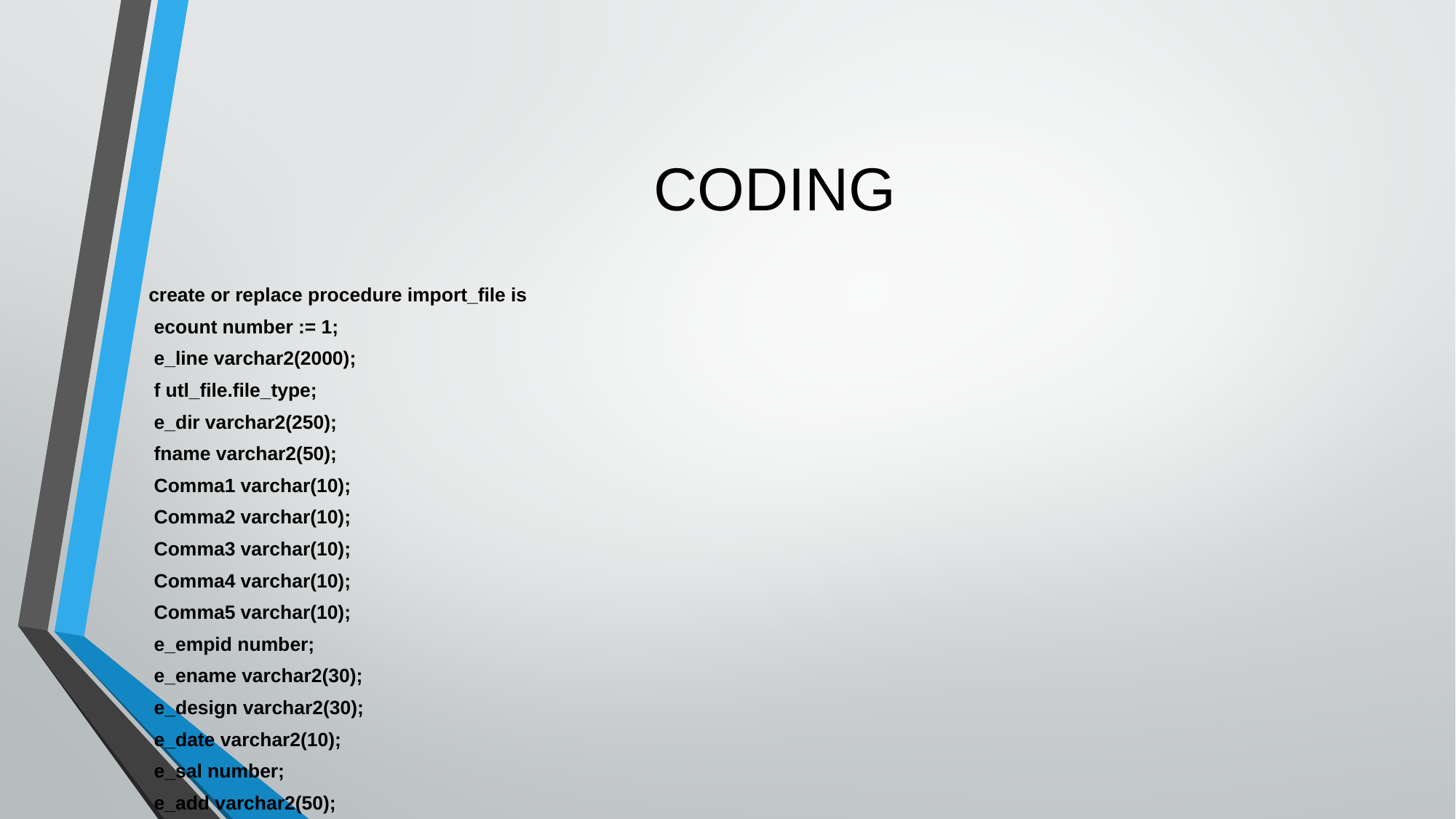

# CODING
create or replace procedure import_file is
 ecount number := 1;
 e_line varchar2(2000);
 f utl_file.file_type;
 e_dir varchar2(250);
 fname varchar2(50);
 Comma1 varchar(10);
 Comma2 varchar(10);
 Comma3 varchar(10);
 Comma4 varchar(10);
 Comma5 varchar(10);
 e_empid number;
 e_ename varchar2(30);
 e_design varchar2(30);
 e_date varchar2(10);
 e_sal number;
 e_add varchar2(50);